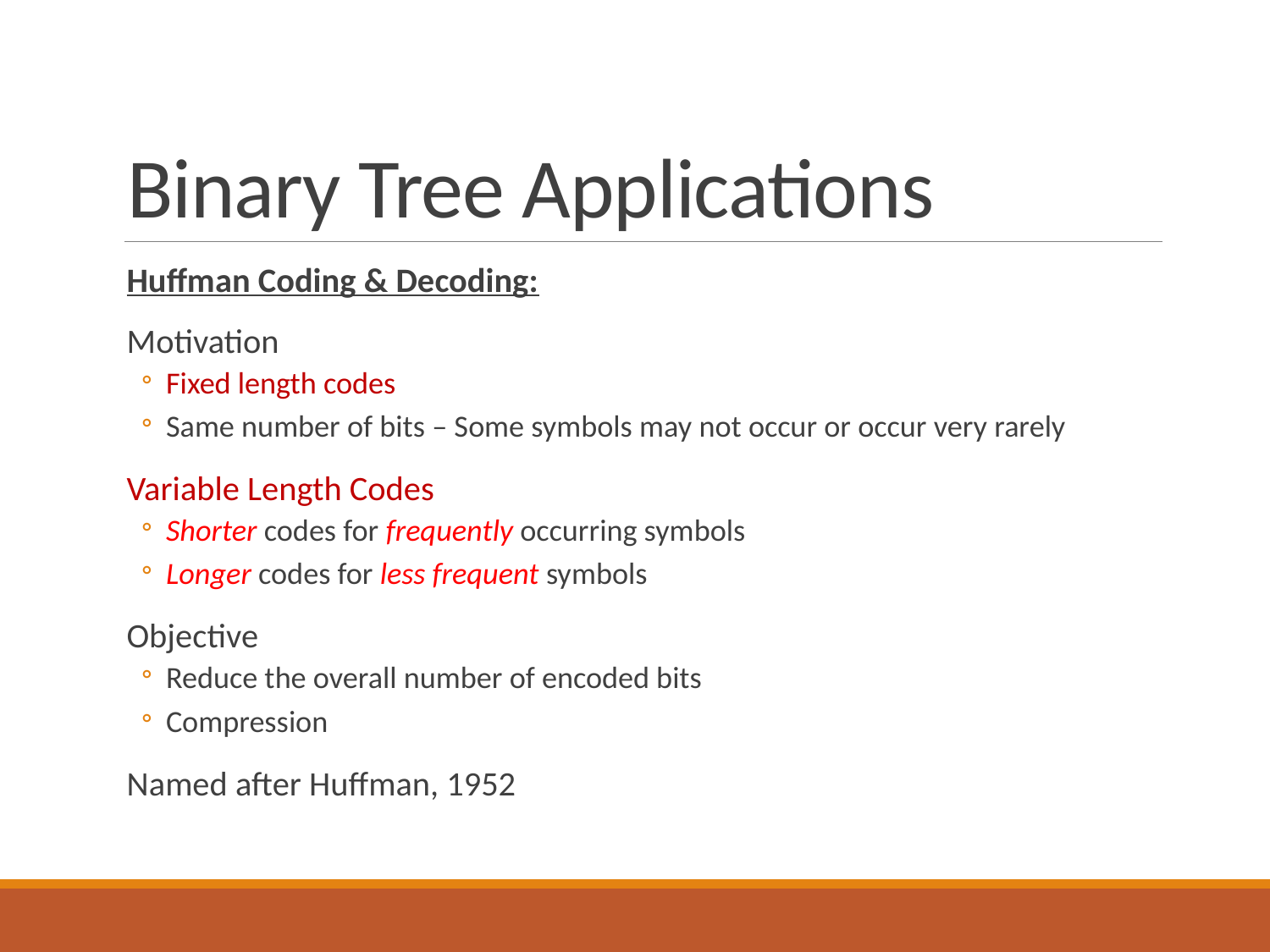

# Binary Tree Applications
Huffman Coding & Decoding:
Motivation
Fixed length codes
Same number of bits – Some symbols may not occur or occur very rarely
Variable Length Codes
Shorter codes for frequently occurring symbols
Longer codes for less frequent symbols
Objective
Reduce the overall number of encoded bits
Compression
Named after Huffman, 1952

2